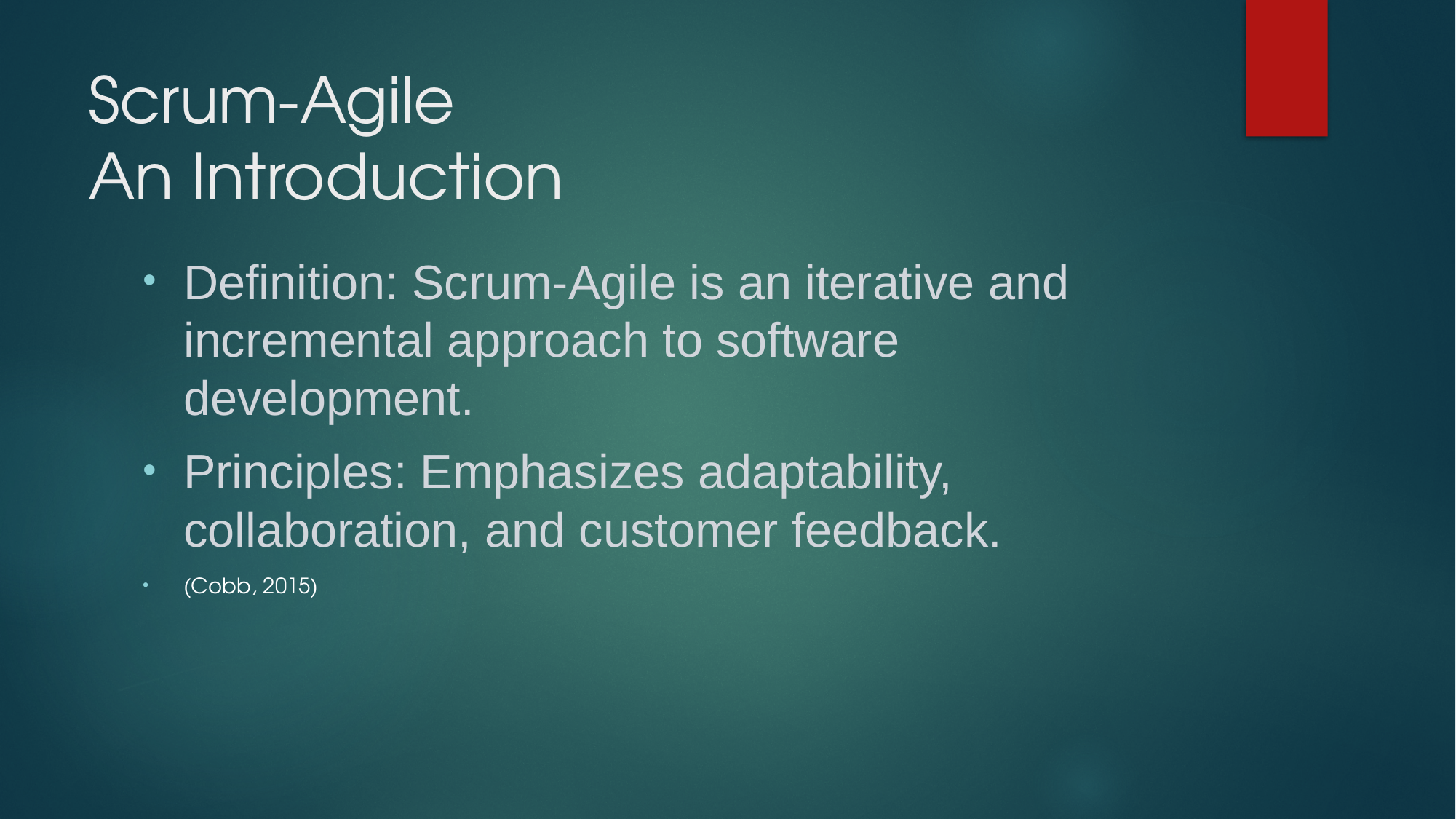

# Scrum-Agile An Introduction
Definition: Scrum-Agile is an iterative and incremental approach to software development.
Principles: Emphasizes adaptability, collaboration, and customer feedback.
(Cobb, 2015)